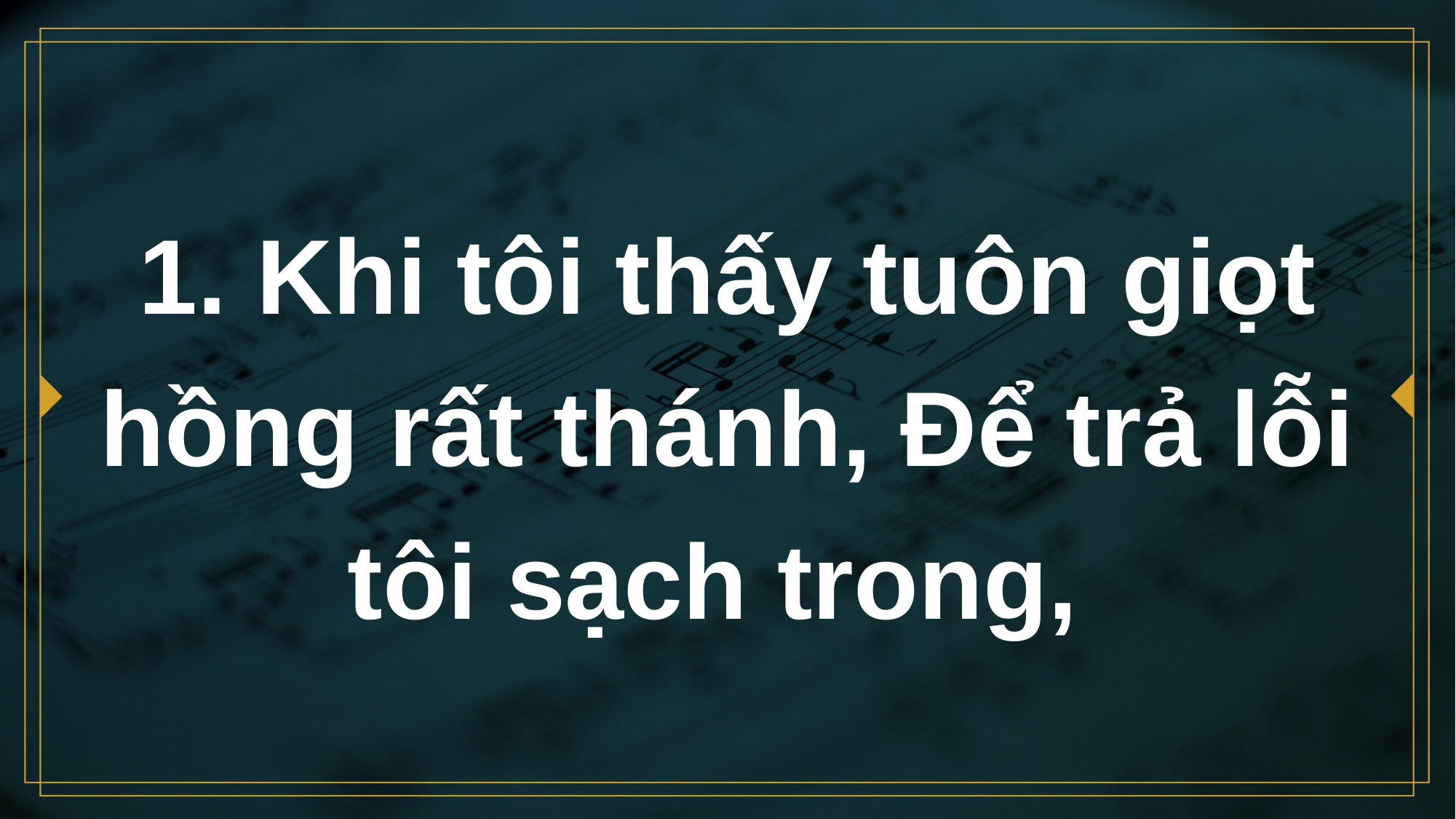

# 1. Khi tôi thấy tuôn giọt hồng rất thánh, Để trả lỗi tôi sạch trong,